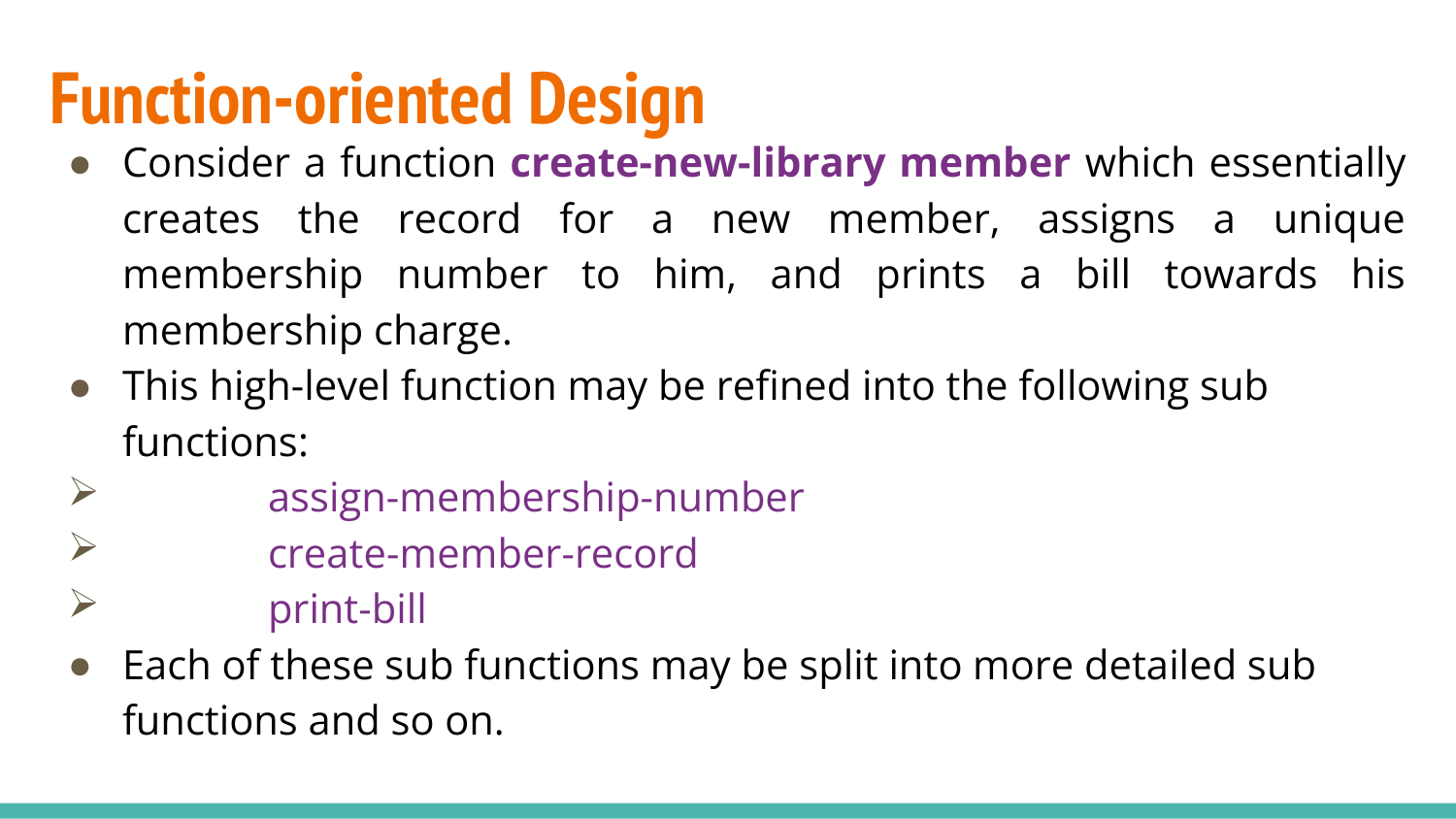

# Function-oriented Design
Consider a function create-new-library member which essentially creates the record for a new member, assigns a unique membership number to him, and prints a bill towards his membership charge.
This high-level function may be refined into the following sub functions:
	assign-membership-number
	create-member-record
	print-bill
Each of these sub functions may be split into more detailed sub functions and so on.